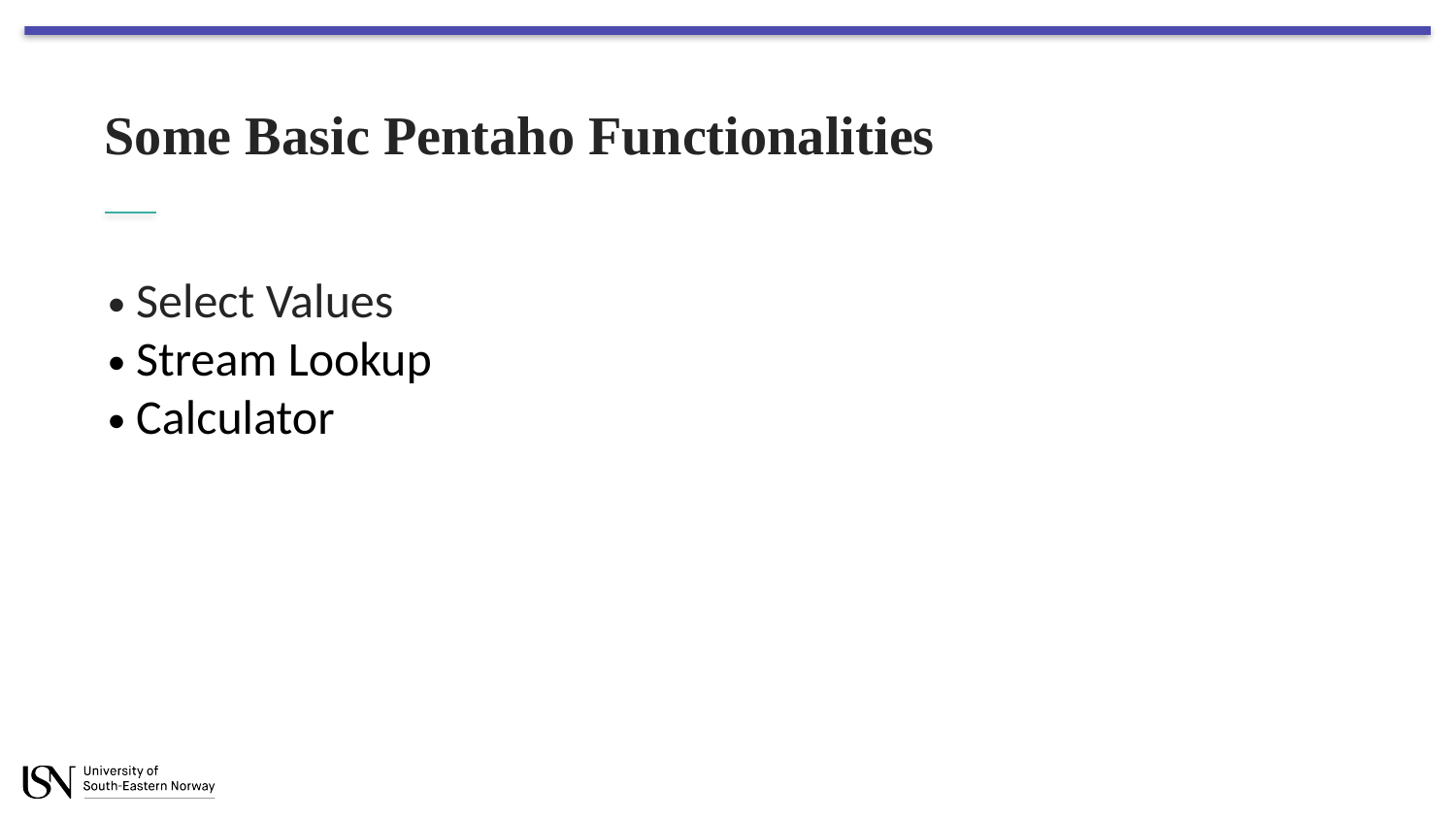

# Some Basic Pentaho Functionalities
Select Values
Stream Lookup
Calculator